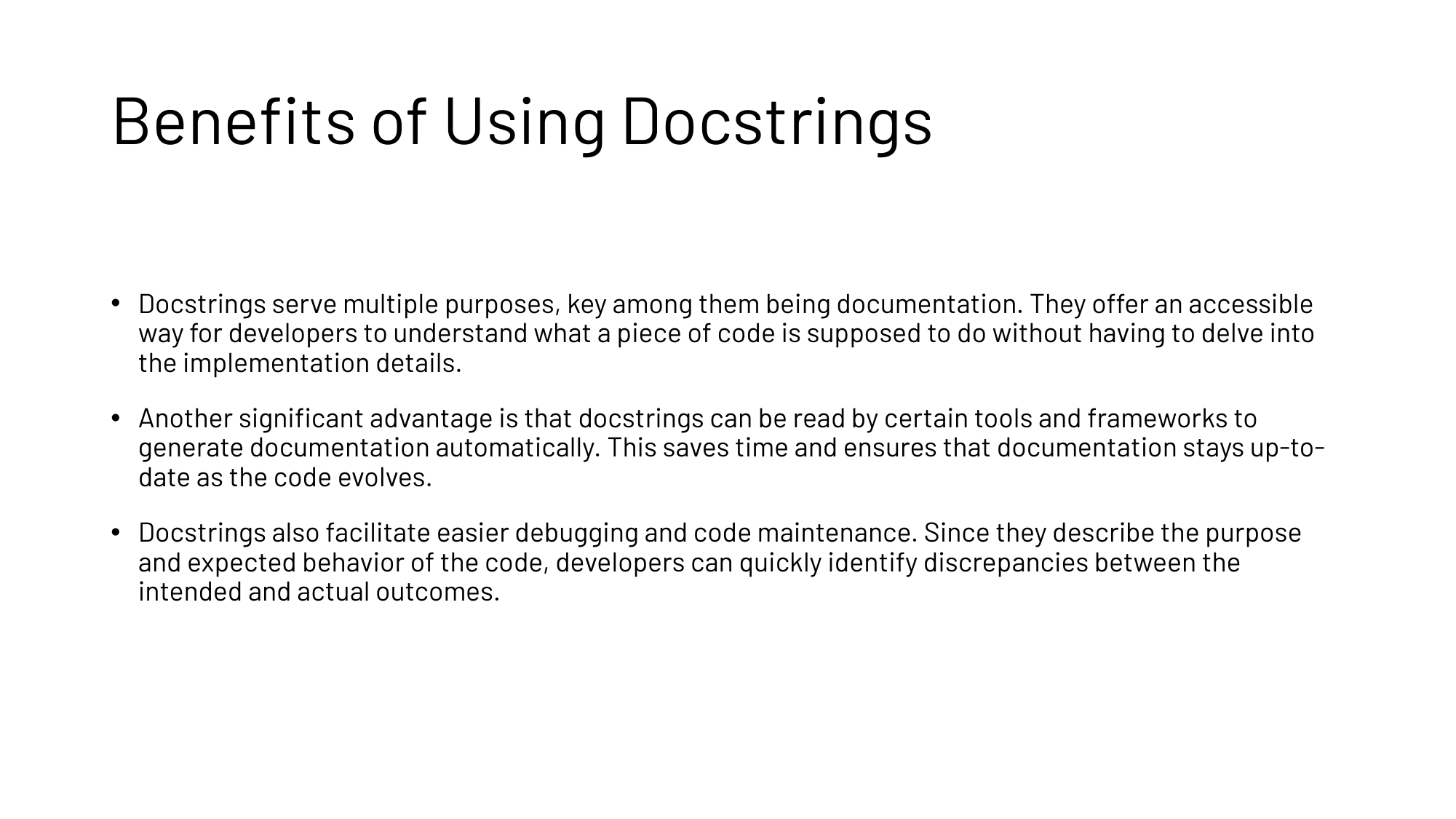

# Benefits of Using Docstrings

Docstrings serve multiple purposes, key among them being documentation. They offer an accessible way for developers to understand what a piece of code is supposed to do without having to delve into the implementation details.
Another significant advantage is that docstrings can be read by certain tools and frameworks to generate documentation automatically. This saves time and ensures that documentation stays up-to-date as the code evolves.
Docstrings also facilitate easier debugging and code maintenance. Since they describe the purpose and expected behavior of the code, developers can quickly identify discrepancies between the intended and actual outcomes.